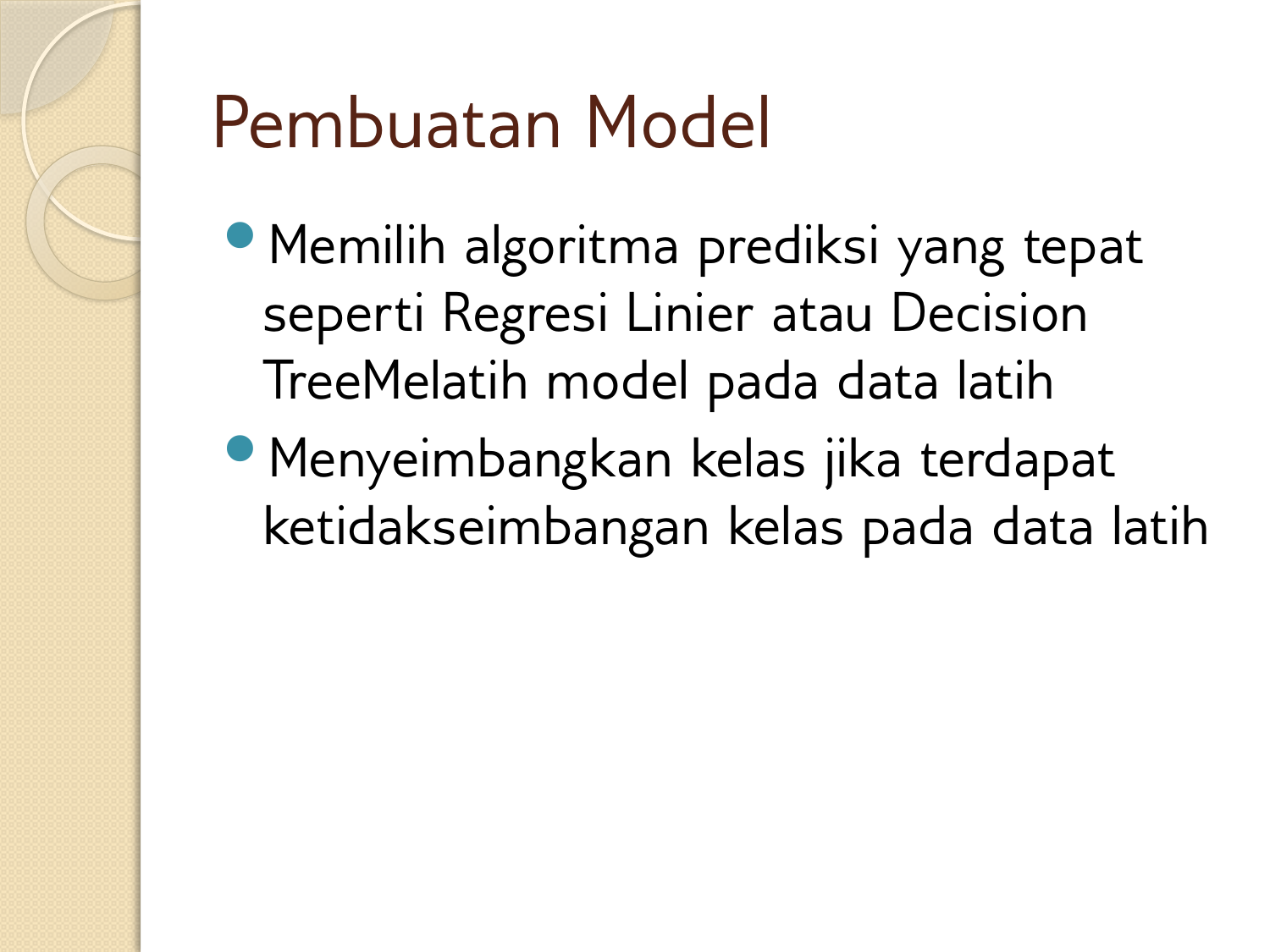

# Pembuatan Model
Memilih algoritma prediksi yang tepat seperti Regresi Linier atau Decision TreeMelatih model pada data latih
Menyeimbangkan kelas jika terdapat ketidakseimbangan kelas pada data latih